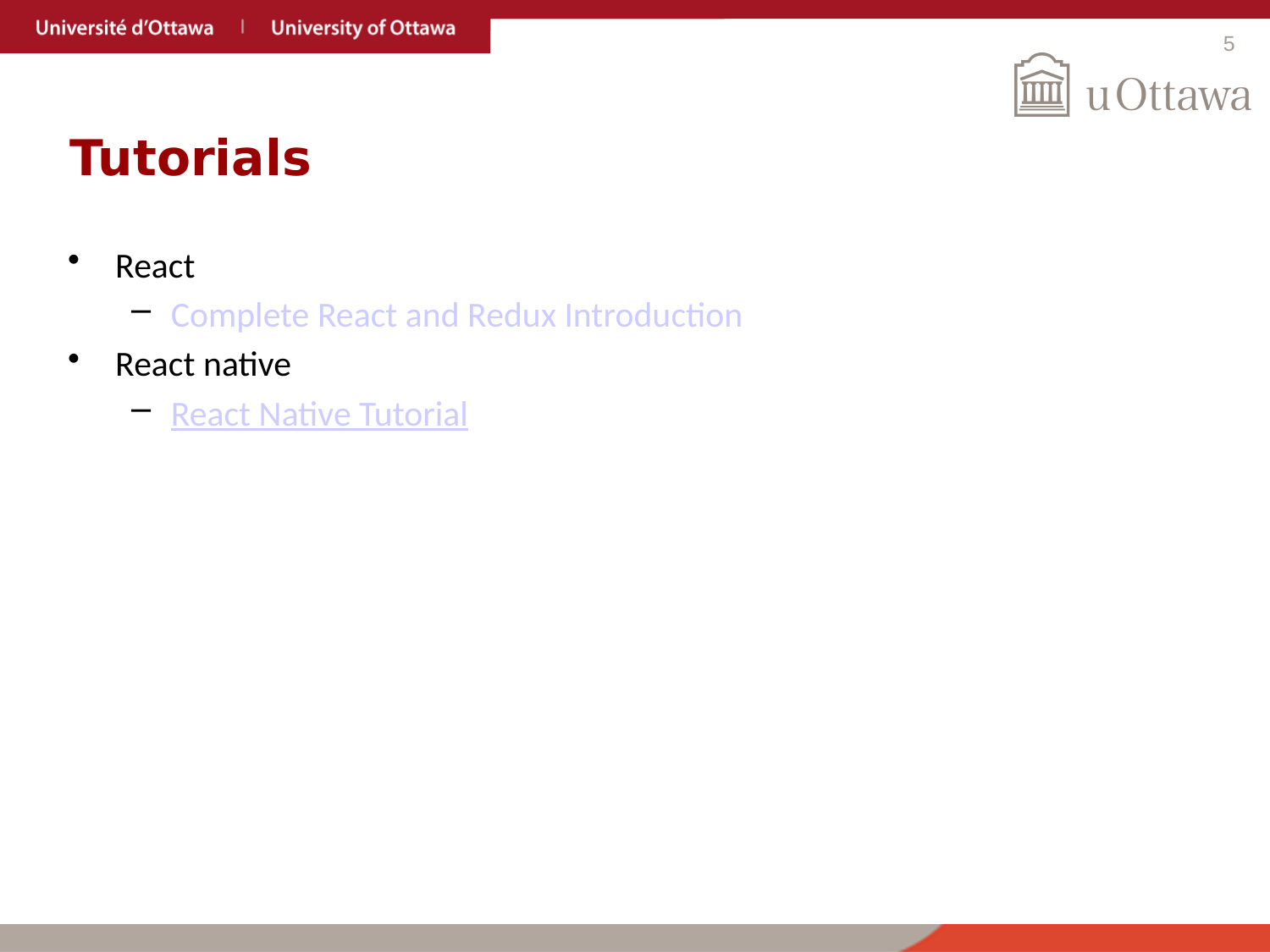

# Tutorials
React
Complete React and Redux Introduction
React native
React Native Tutorial